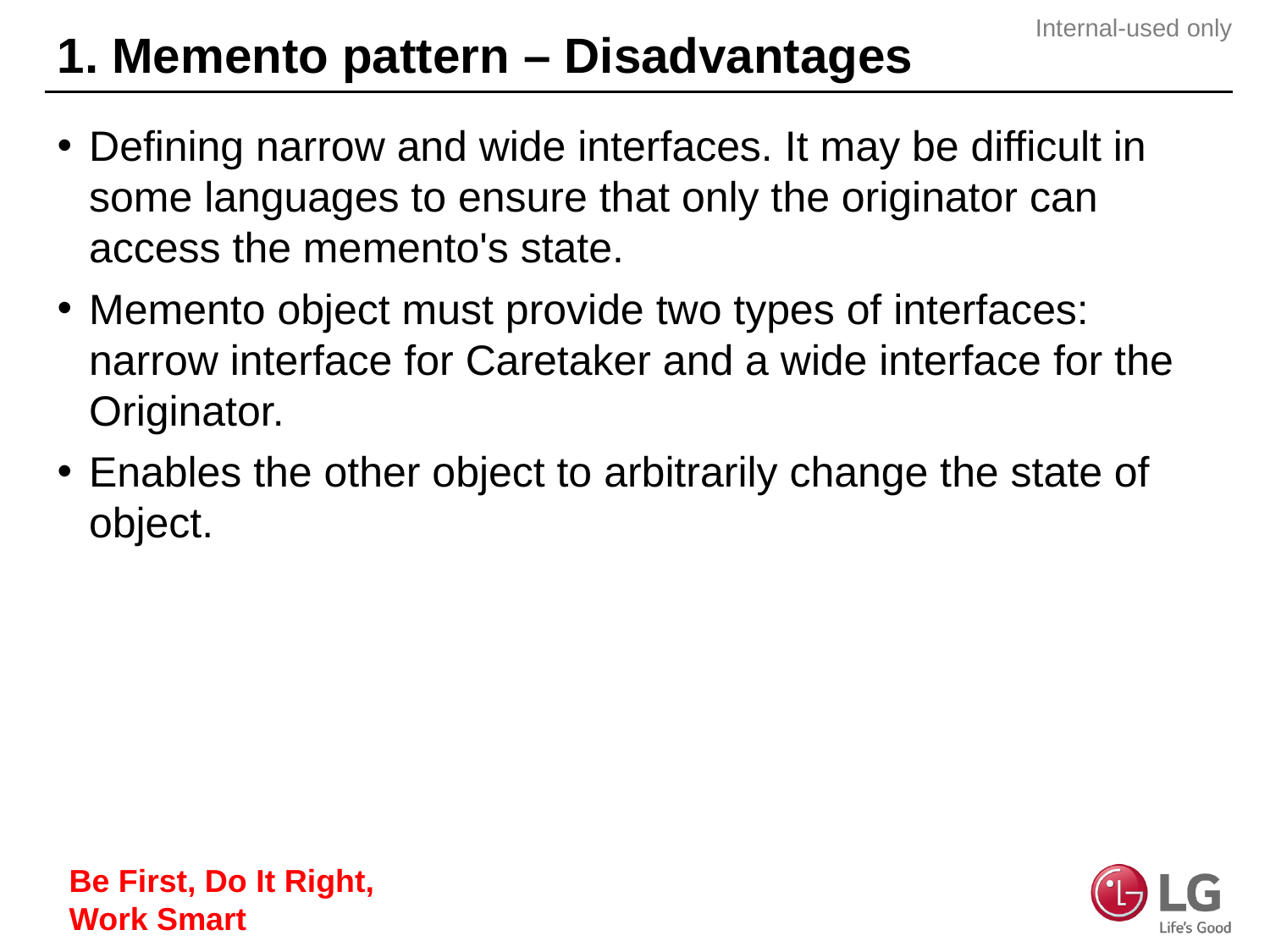

# 1. Memento pattern – Disadvantages
Defining narrow and wide interfaces. It may be difficult in some languages to ensure that only the originator can access the memento's state.
Memento object must provide two types of interfaces: narrow interface for Caretaker and a wide interface for the Originator.
Enables the other object to arbitrarily change the state of object.